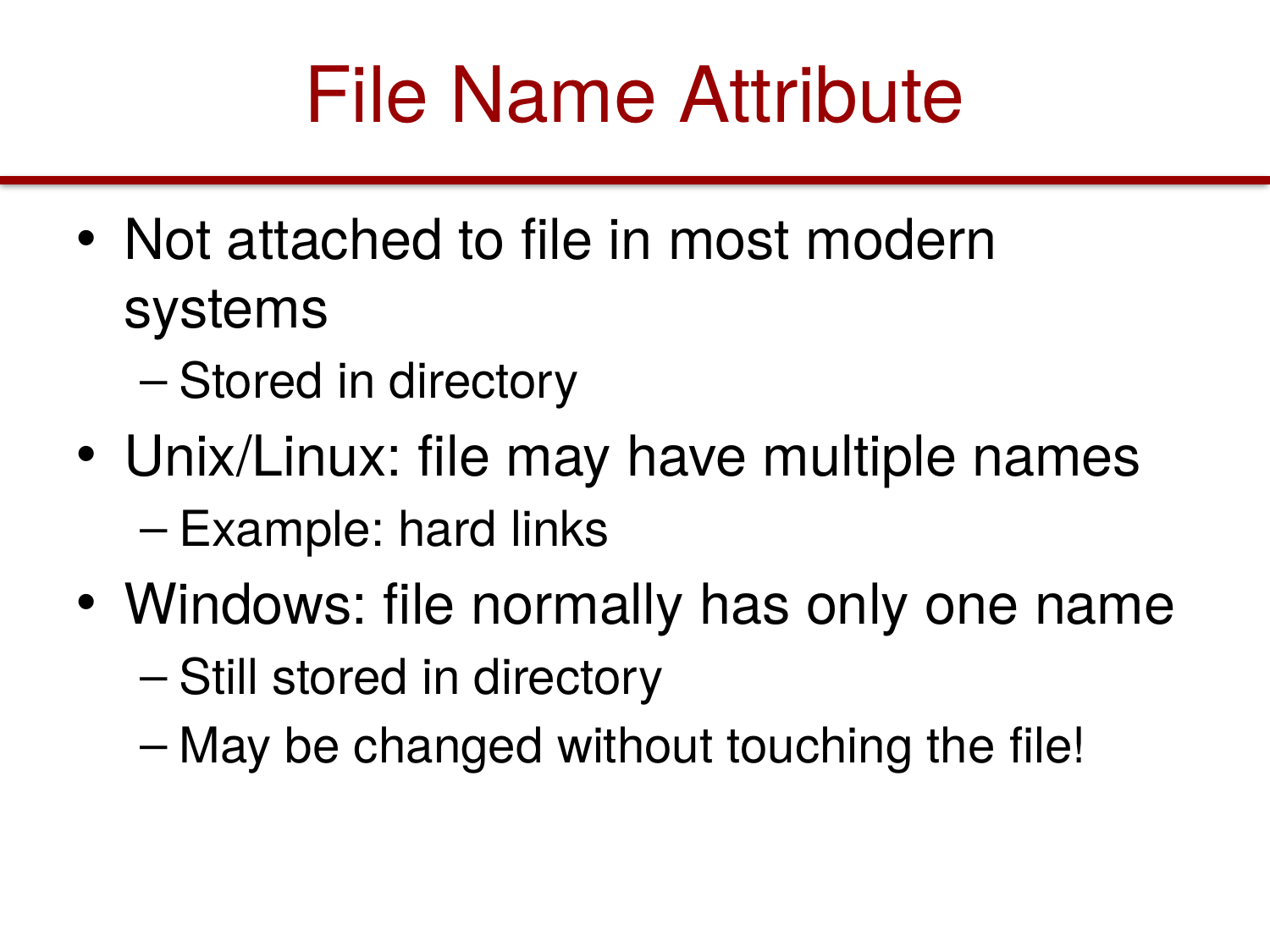

# File Name Attribute
Not attached to file in most modern systems
Stored in directory
Unix/Linux: file may have multiple names
Example: hard links
Windows: file normally has only one name
Still stored in directory
May be changed without touching the file!